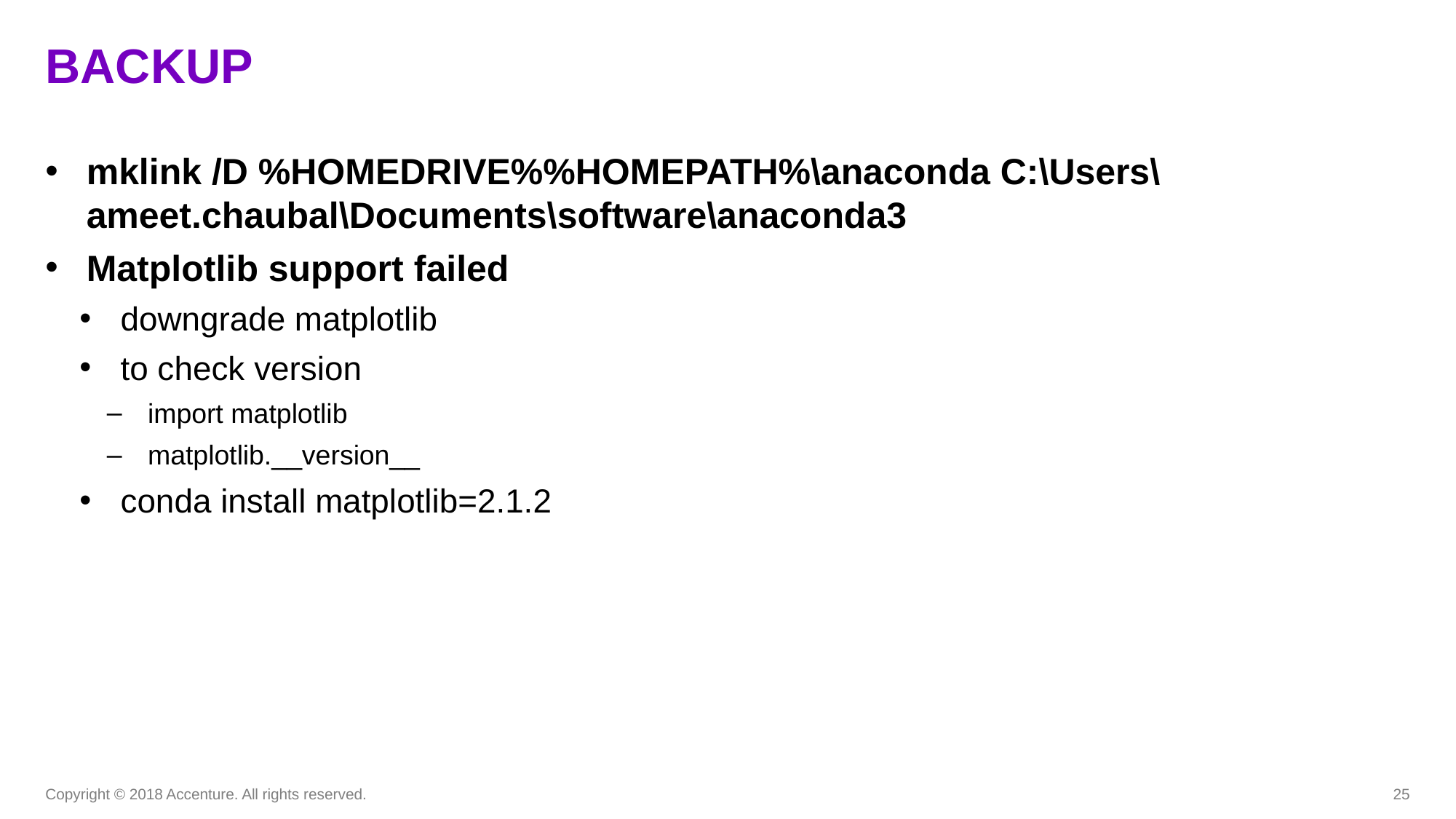

# backup
mklink /D %HOMEDRIVE%%HOMEPATH%\anaconda C:\Users\ameet.chaubal\Documents\software\anaconda3
Matplotlib support failed
downgrade matplotlib
to check version
import matplotlib
matplotlib.__version__
conda install matplotlib=2.1.2
Copyright © 2018 Accenture. All rights reserved.
25